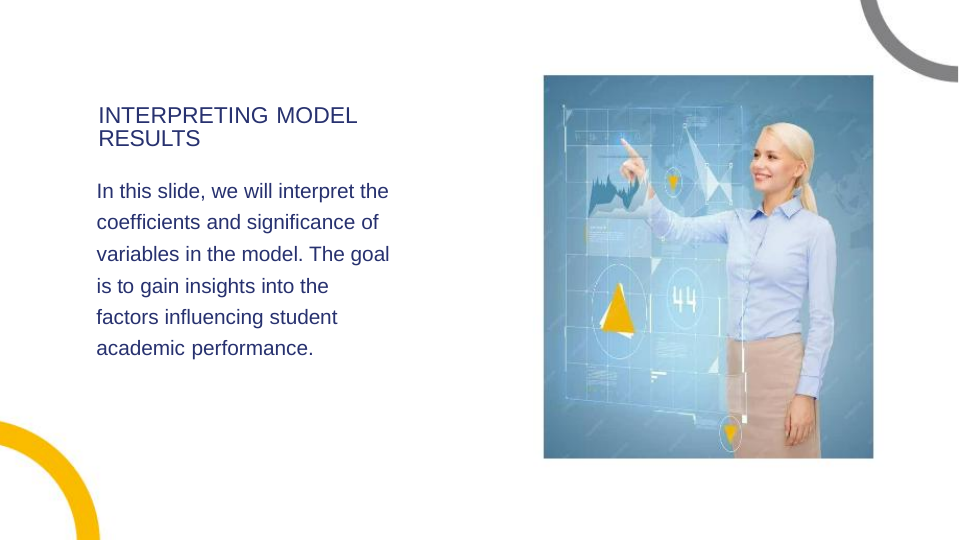

INTERPRETING MODEL
RESULTS
In this slide, we will interpret the
coefﬁcients and signiﬁcance of
variables in the model. The goal
is to gain insights into the
factors inﬂuencing student
academic performance.